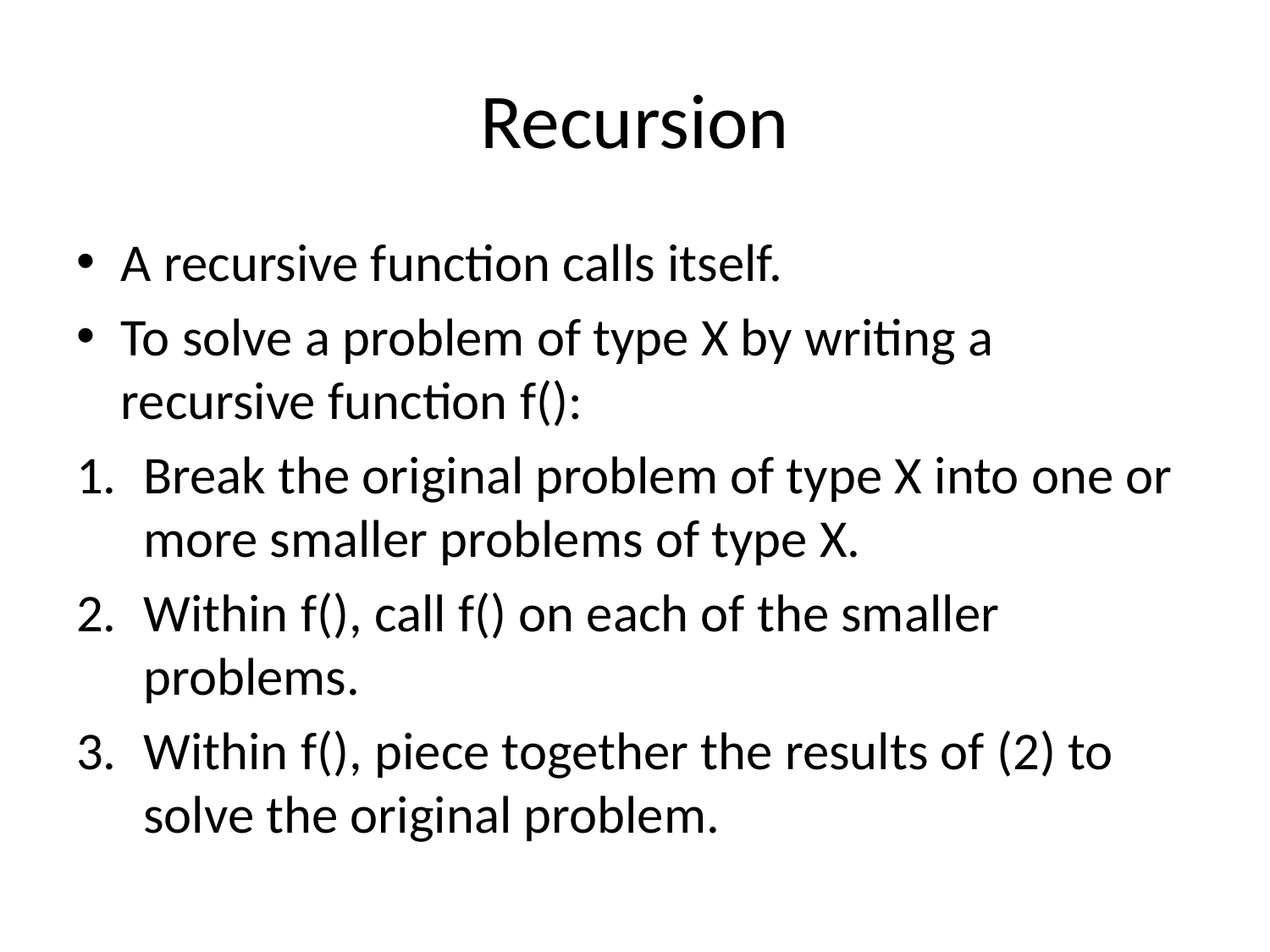

# Recursion
A recursive function calls itself.
To solve a problem of type X by writing a recursive function f():
Break the original problem of type X into one or more smaller problems of type X.
Within f(), call f() on each of the smaller problems.
Within f(), piece together the results of (2) to solve the original problem.